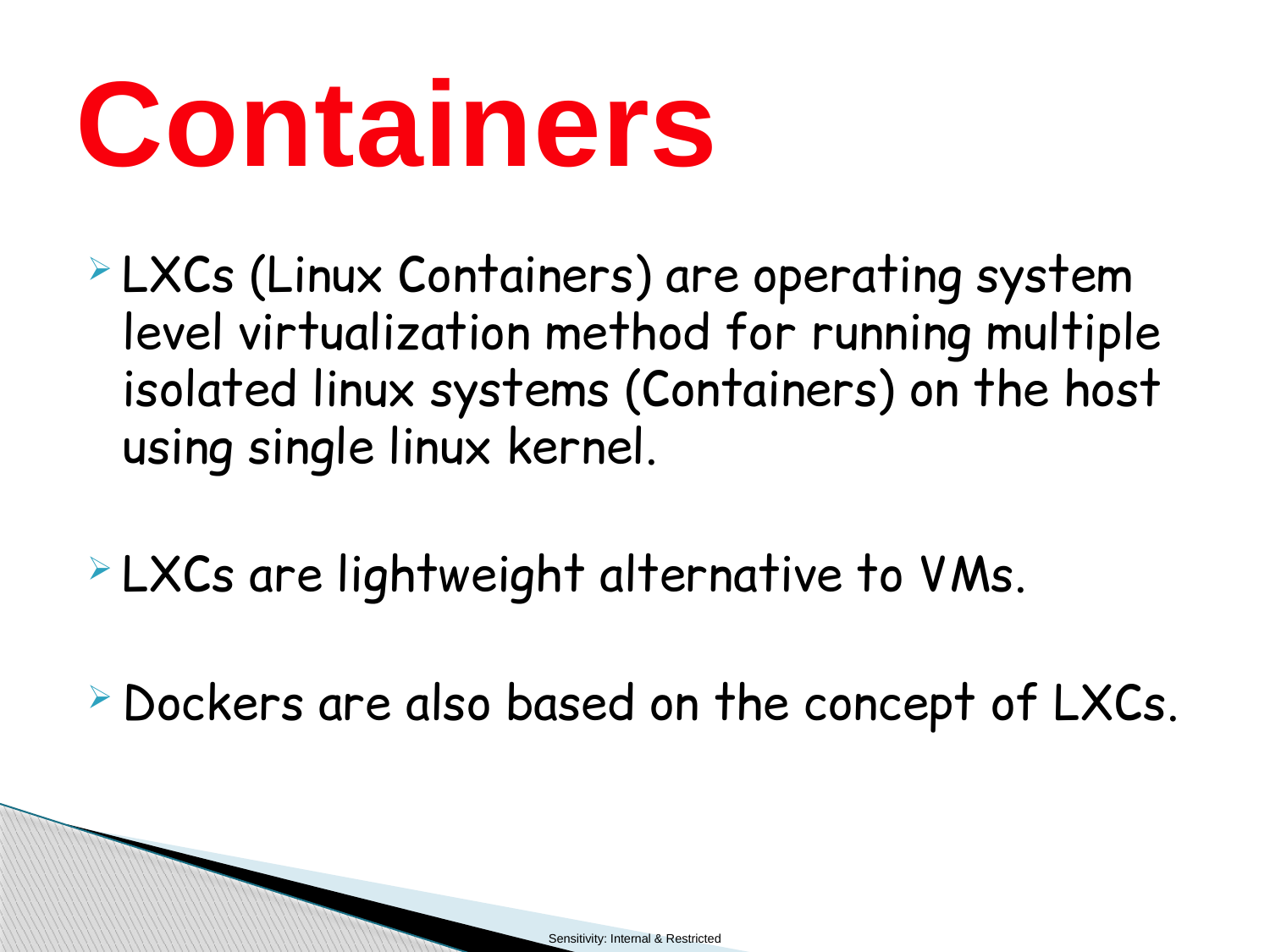

# Containers
LXCs (Linux Containers) are operating system level virtualization method for running multiple isolated linux systems (Containers) on the host using single linux kernel.

LXCs are lightweight alternative to VMs.

Dockers are also based on the concept of LXCs.